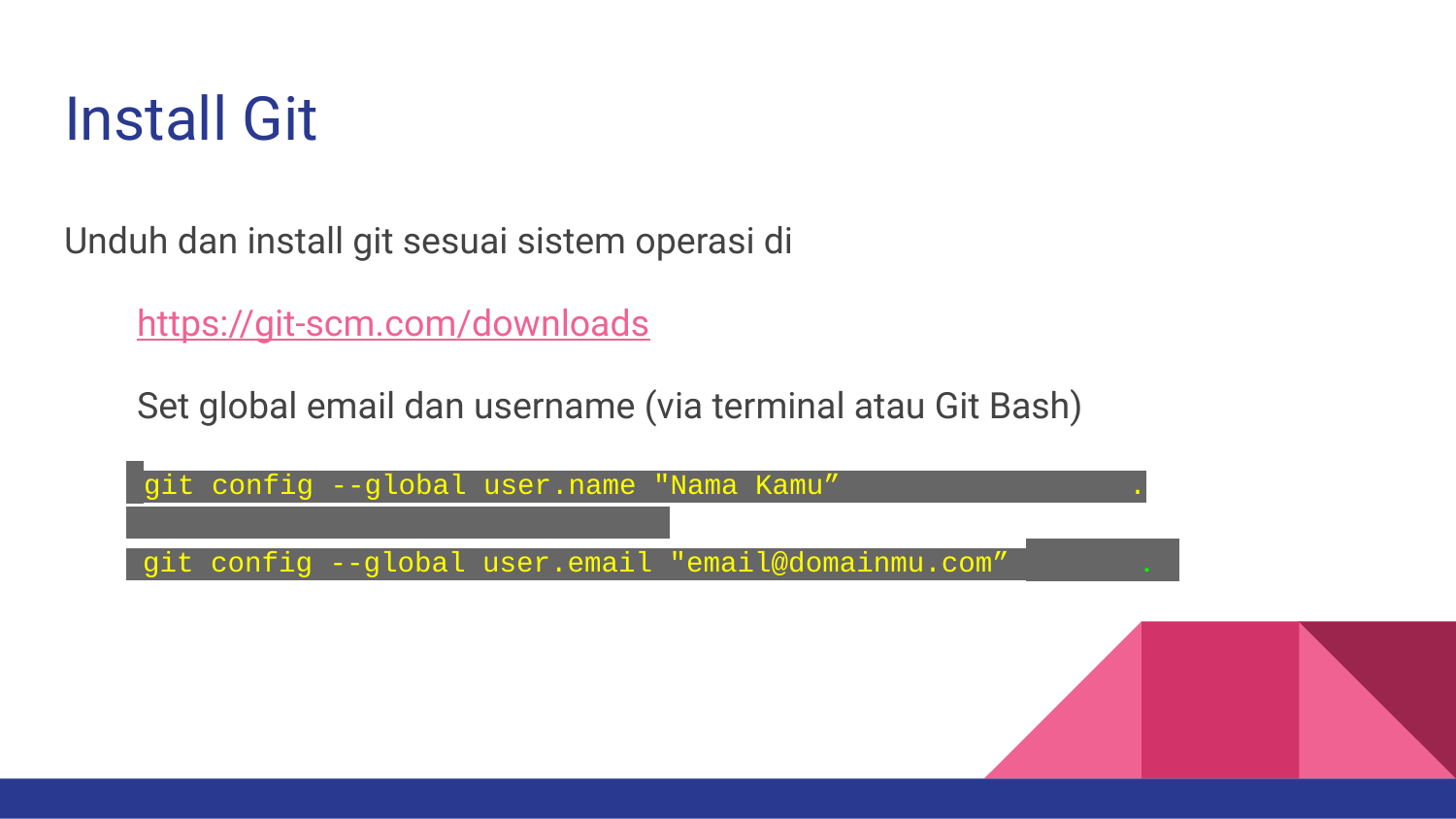

# Install Git
Unduh dan install git sesuai sistem operasi di
https://git-scm.com/downloads
Set global email dan username (via terminal atau Git Bash)
  git config --global user.name "Nama Kamu”                 .

 git config --global user.email "email@domainmu.com”              .